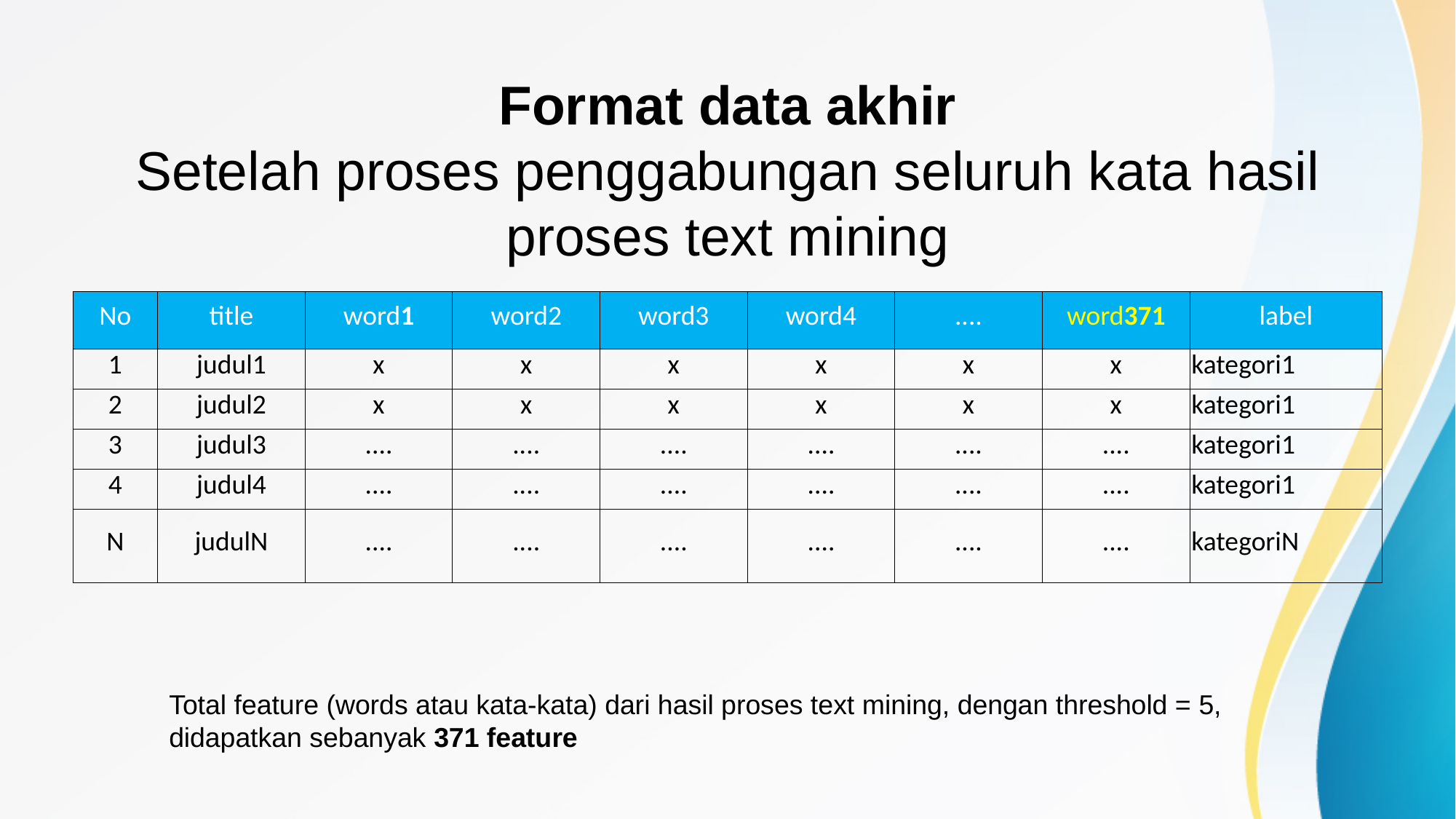

# Format data akhir Setelah proses penggabungan seluruh kata hasil proses text mining
| No | title | word1 | word2 | word3 | word4 | .... | word371 | label |
| --- | --- | --- | --- | --- | --- | --- | --- | --- |
| 1 | judul1 | x | x | x | x | x | x | kategori1 |
| 2 | judul2 | x | x | x | x | x | x | kategori1 |
| 3 | judul3 | .... | .... | .... | .... | .... | .... | kategori1 |
| 4 | judul4 | .... | .... | .... | .... | .... | .... | kategori1 |
| N | judulN | .... | .... | .... | .... | .... | .... | kategoriN |
Total feature (words atau kata-kata) dari hasil proses text mining, dengan threshold = 5,
didapatkan sebanyak 371 feature